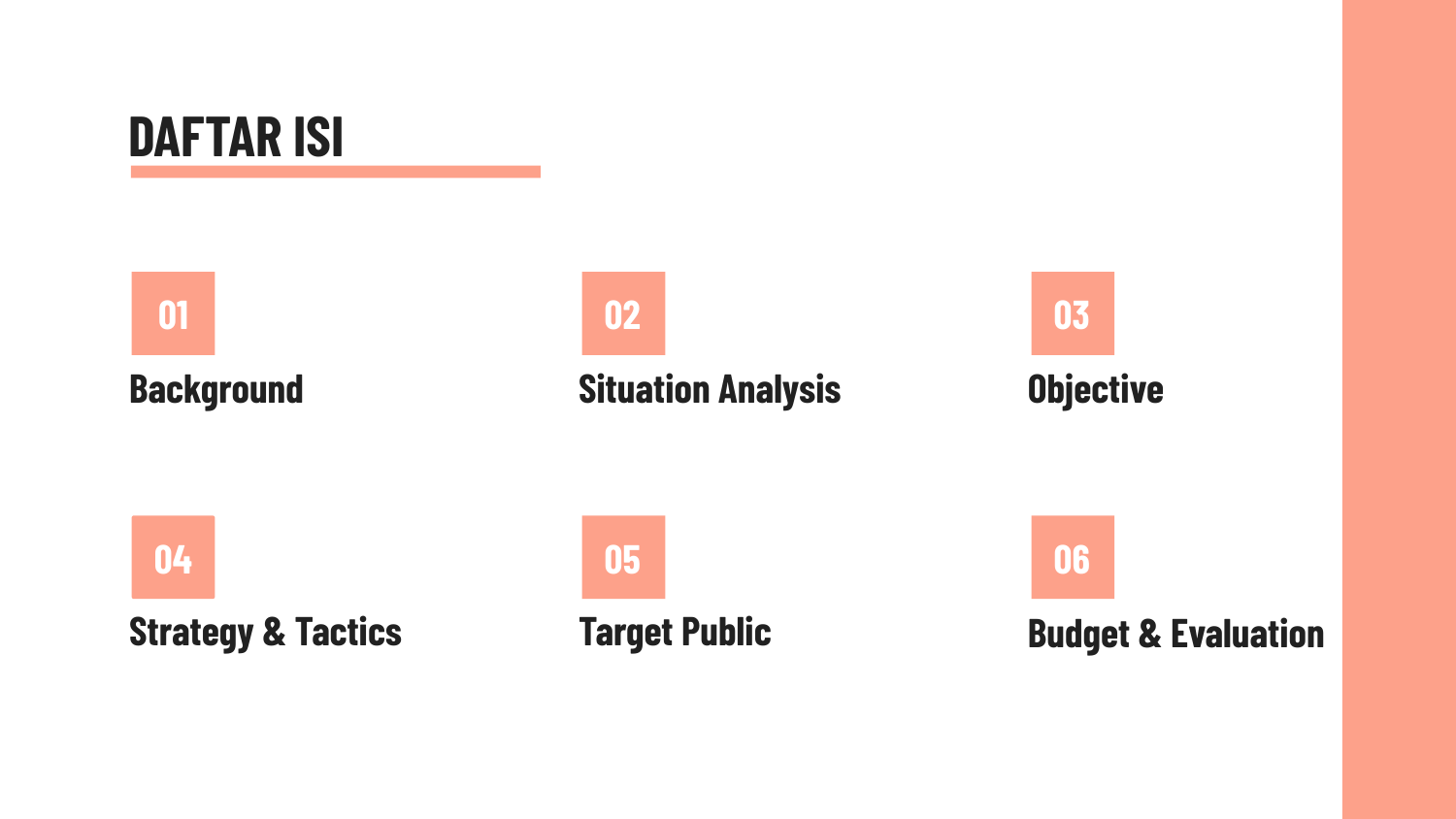

DAFTAR ISI

01
02
03

# Background
Situation Analysis
Objective
04
05
06
Strategy & Tactics
Target Public
Budget & Evaluation